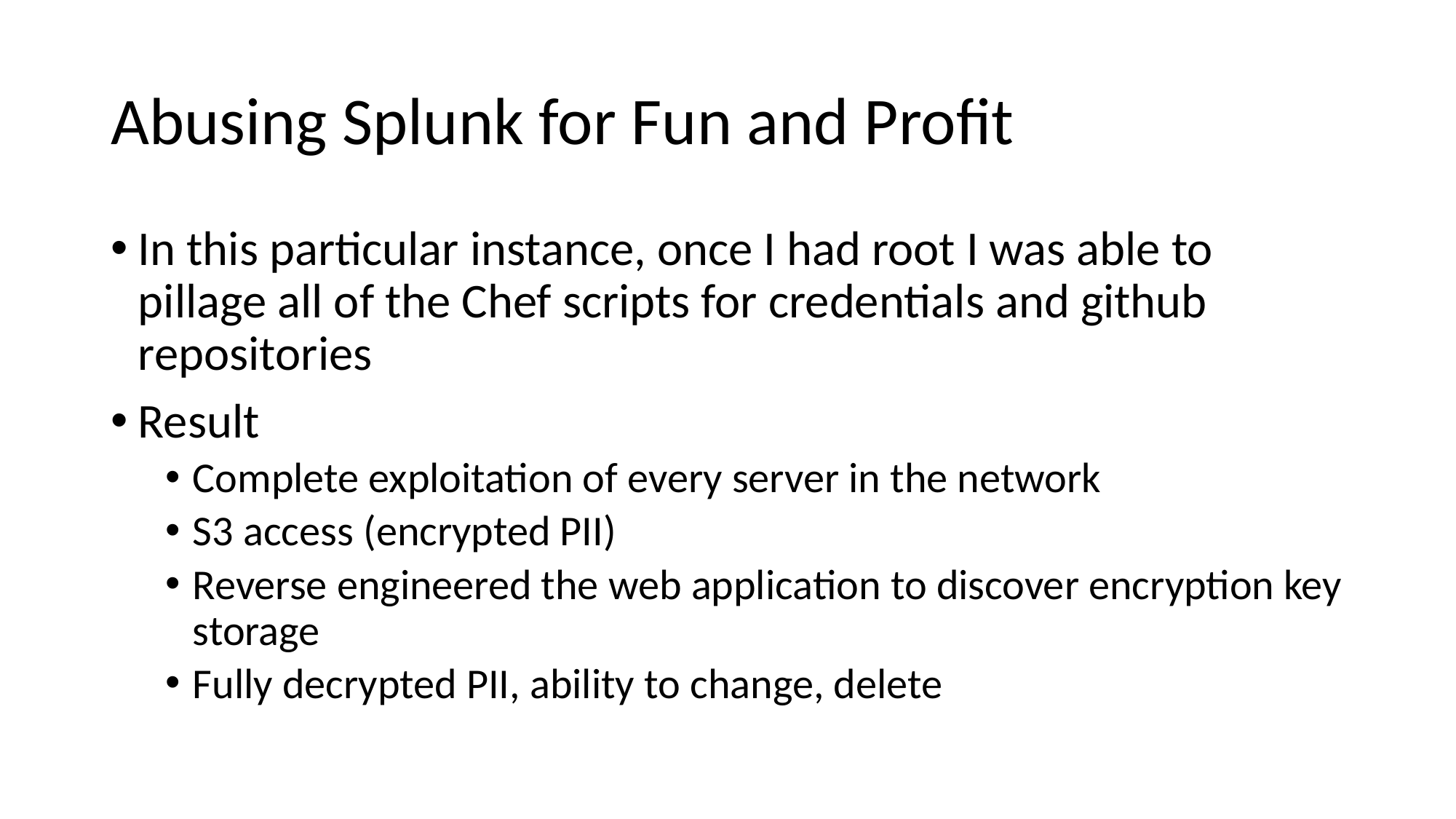

# Abusing Splunk for Fun and Profit
In this particular instance, once I had root I was able to pillage all of the Chef scripts for credentials and github repositories
Result
Complete exploitation of every server in the network
S3 access (encrypted PII)
Reverse engineered the web application to discover encryption key storage
Fully decrypted PII, ability to change, delete